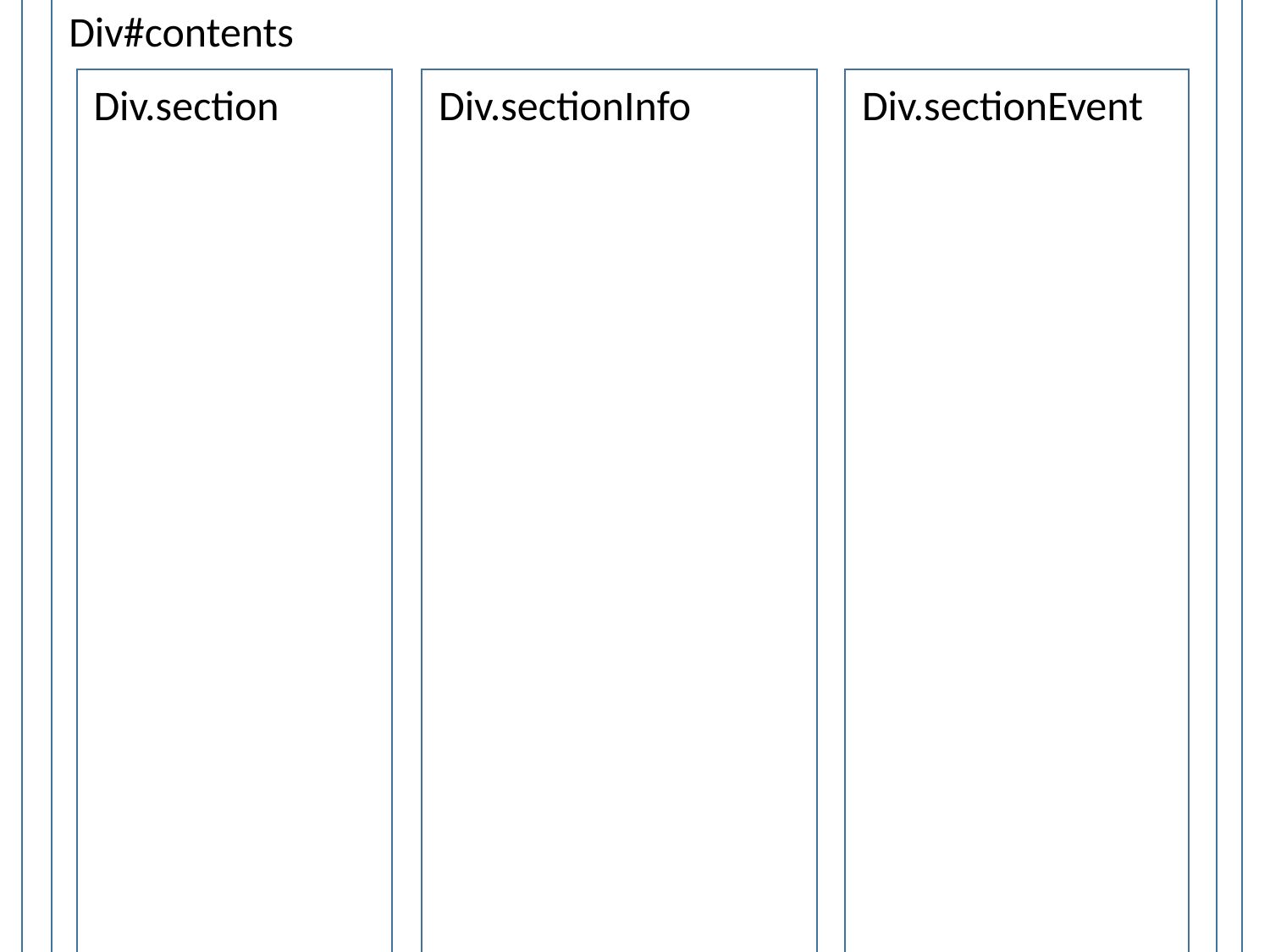

Div#wrapper
Div#header
Div#visual
Div#contents
Div.section
Div.sectionInfo
Div.sectionEvent
Div#slogan
Div#footer